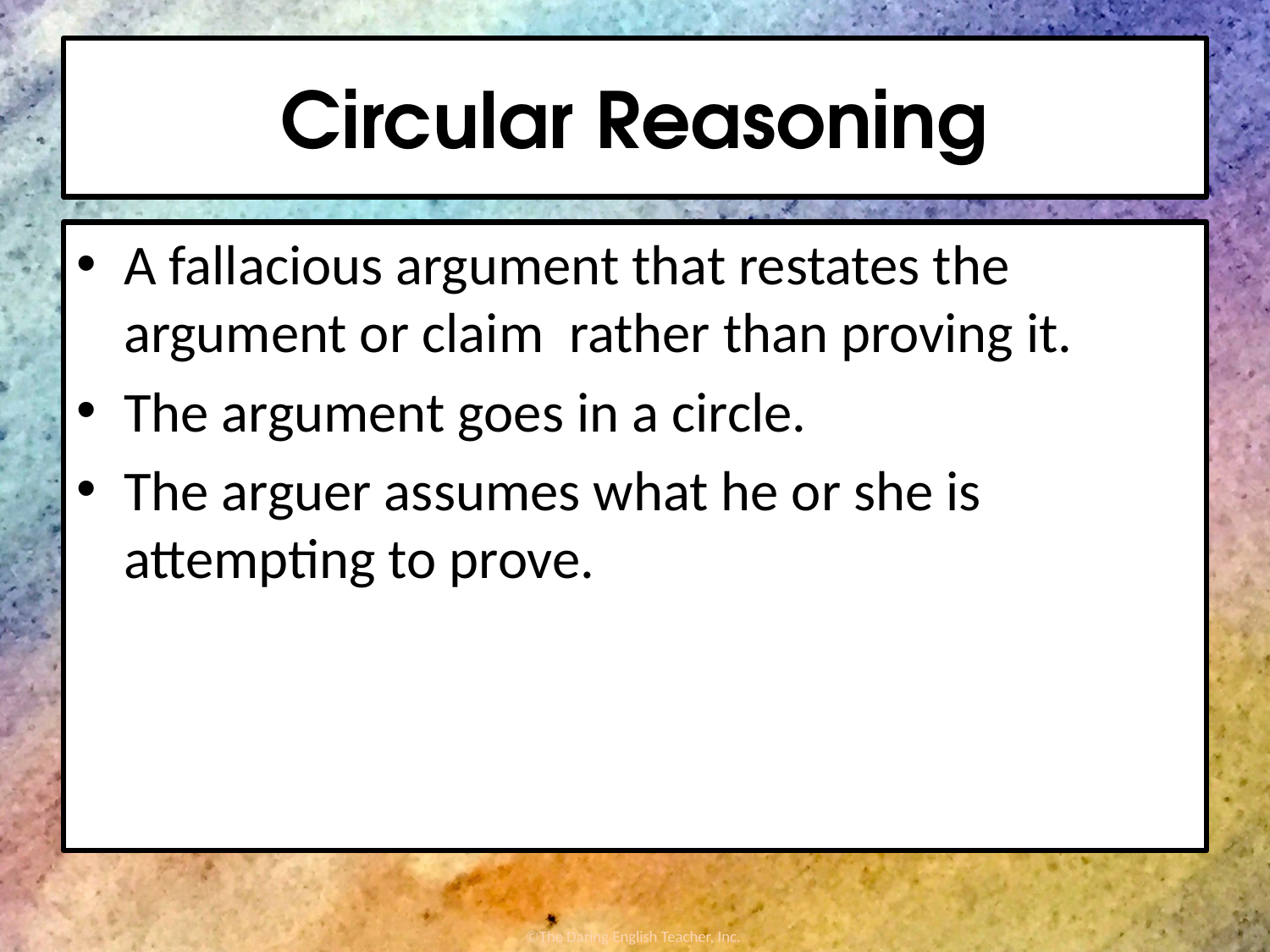

# Circular Reasoning
A fallacious argument that restates the argument or claim  rather than proving it.
The argument goes in a circle.
The arguer assumes what he or she is attempting to prove.